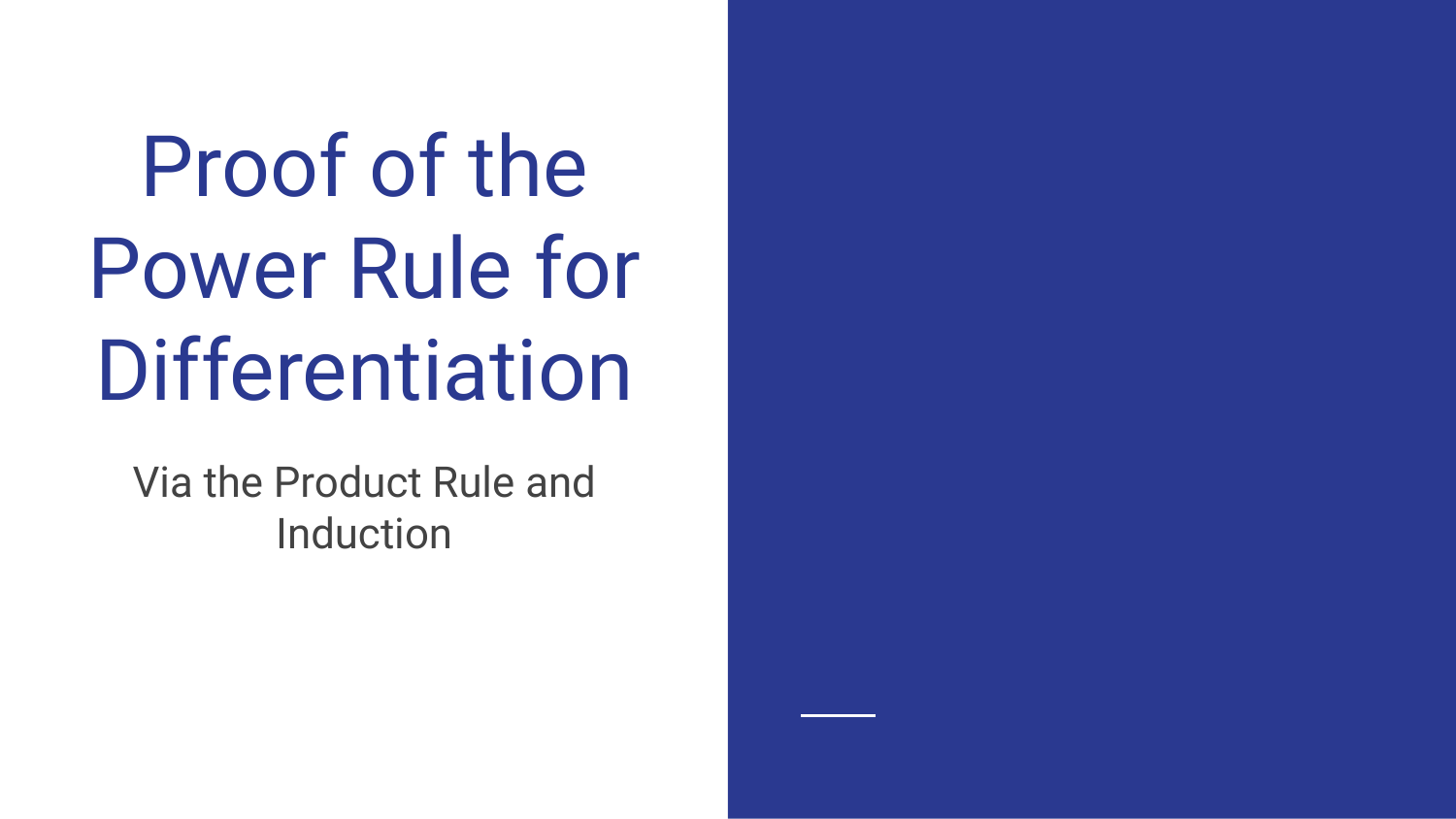

# Proof of the Power Rule for Differentiation
Via the Product Rule and Induction